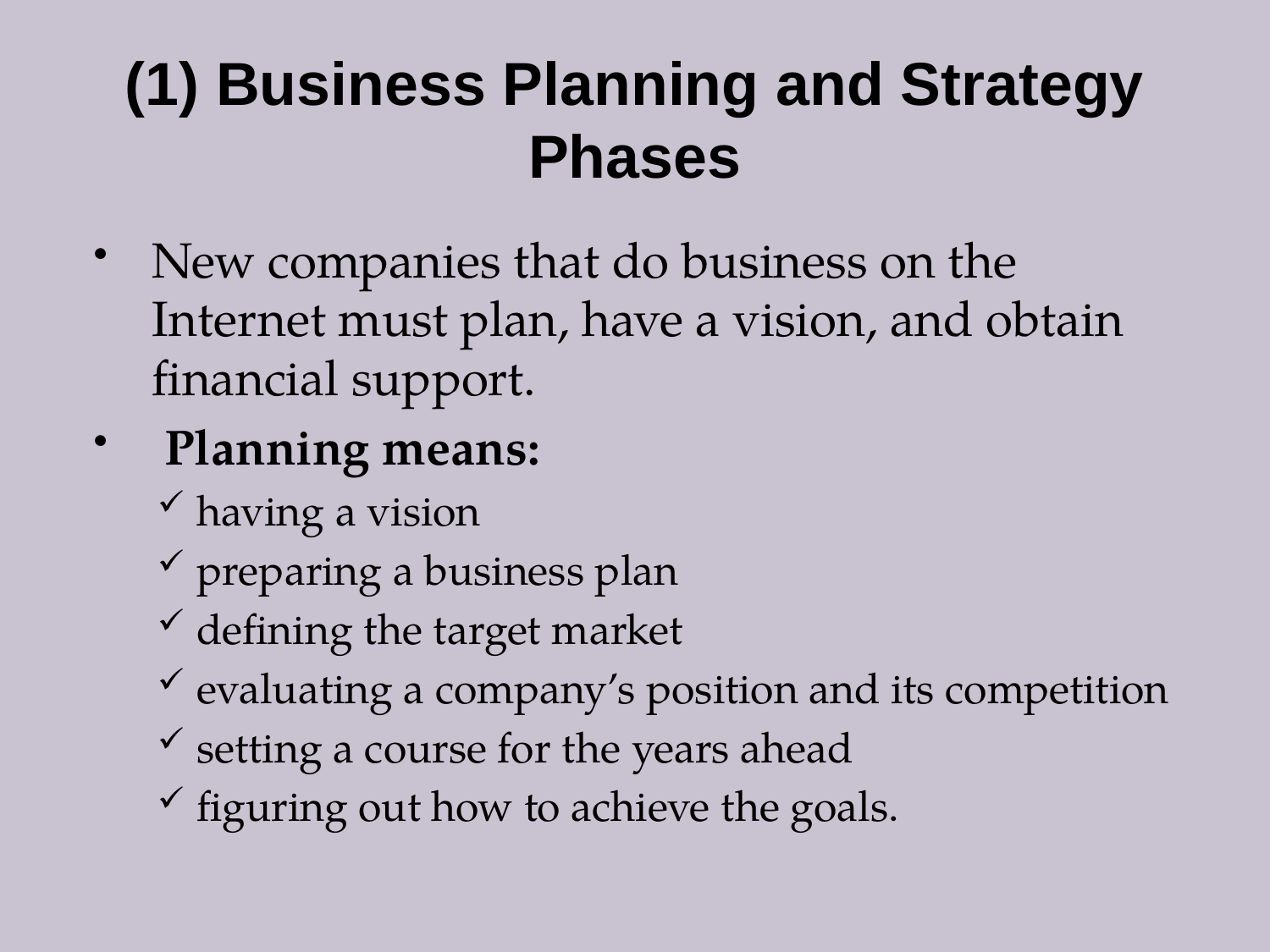

# (1) Business Planning and Strategy Phases
New companies that do business on the Internet must plan, have a vision, and obtain financial support.
 Planning means:
having a vision
preparing a business plan
defining the target market
evaluating a company’s position and its competition
setting a course for the years ahead
figuring out how to achieve the goals.